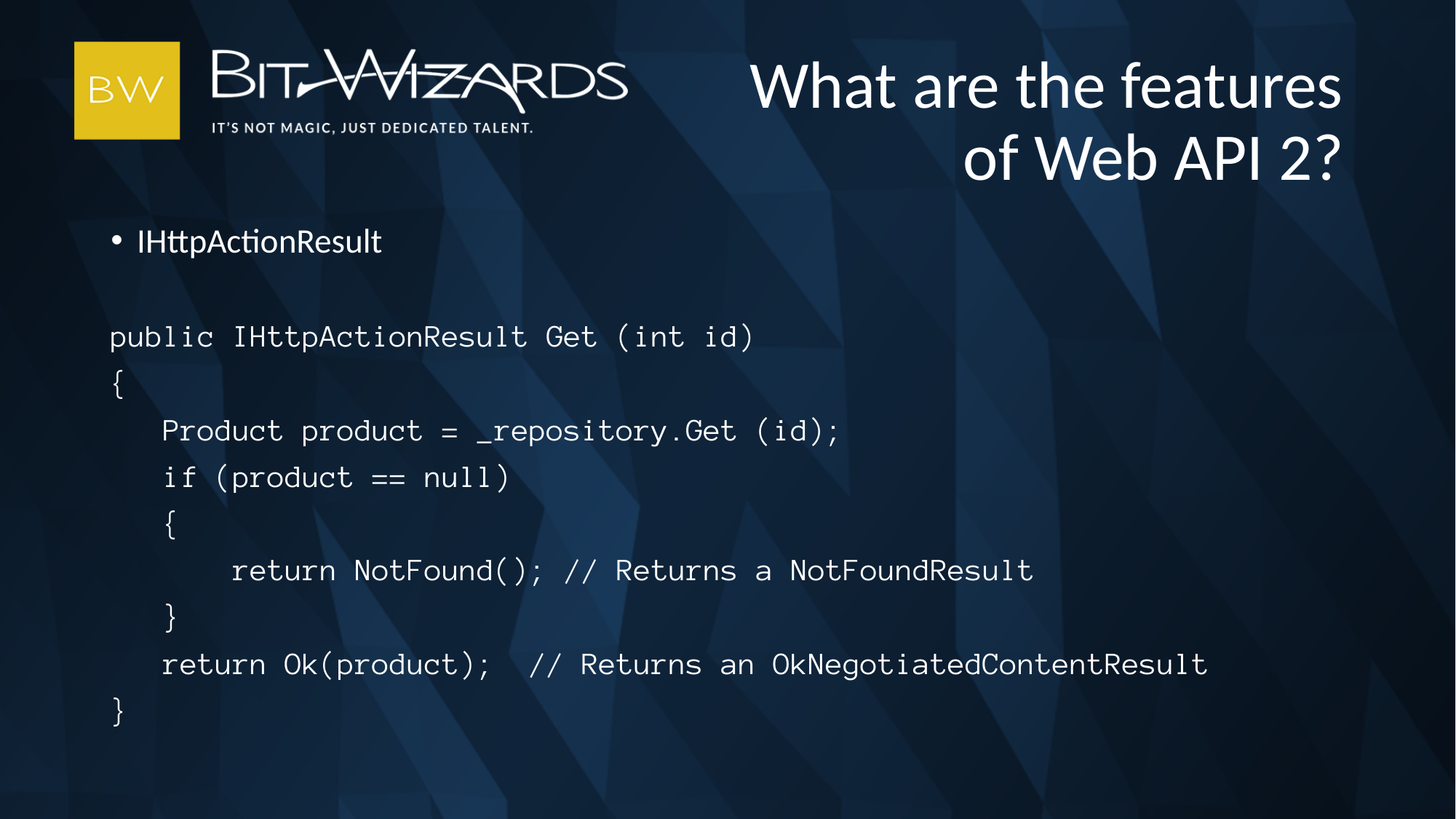

# What are the features of Web API 2?
IHttpActionResult

public IHttpActionResult Get (int id)
{
   Product product = _repository.Get (id);
   if (product == null)
   {
       return NotFound(); // Returns a NotFoundResult
   }
   return Ok(product);  // Returns an OkNegotiatedContentResult
}